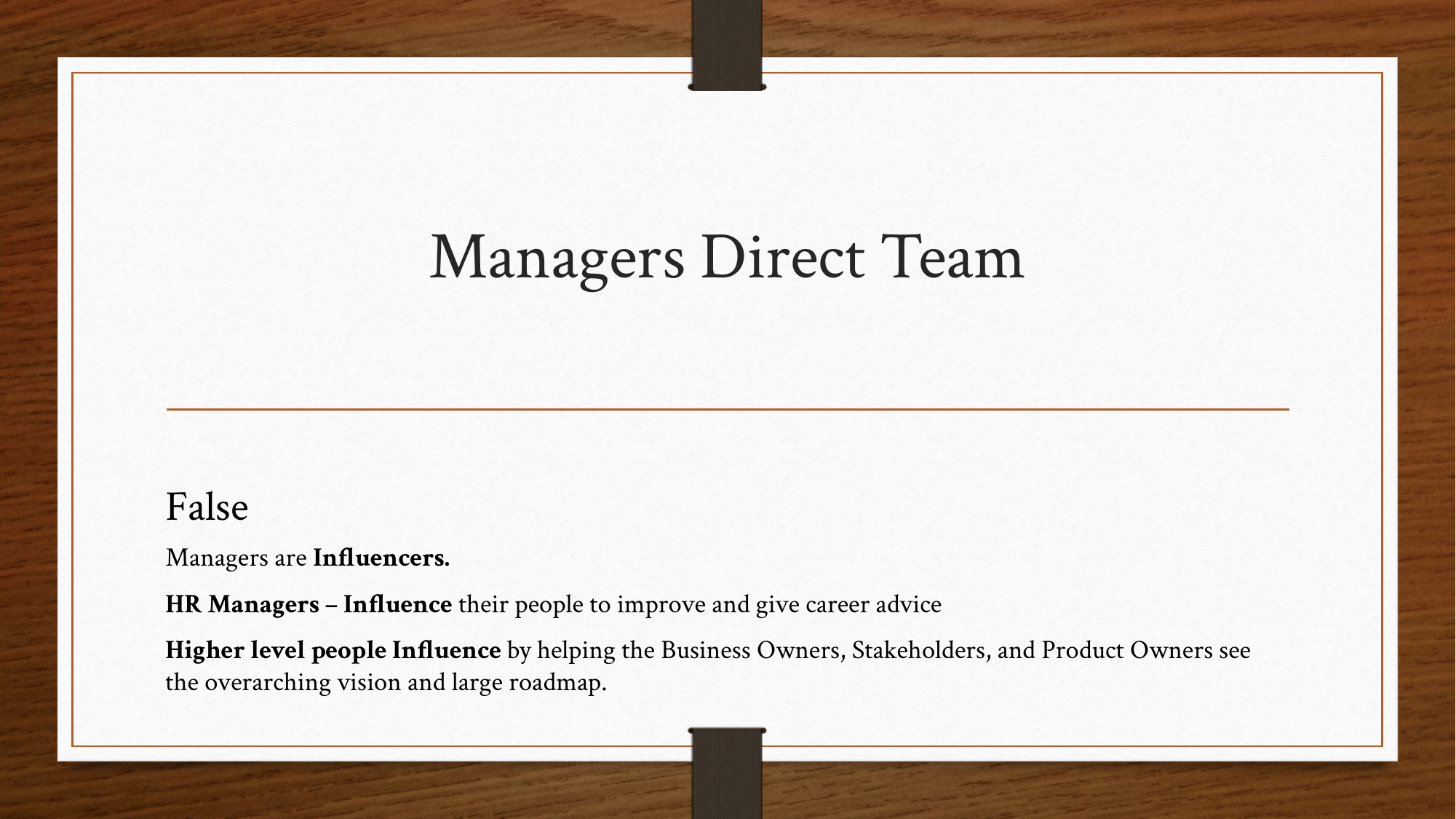

# Managers Direct Team
False
Managers are Influencers.
HR Managers – Influence their people to improve and give career advice
Higher level people Influence by helping the Business Owners, Stakeholders, and Product Owners see the overarching vision and large roadmap.